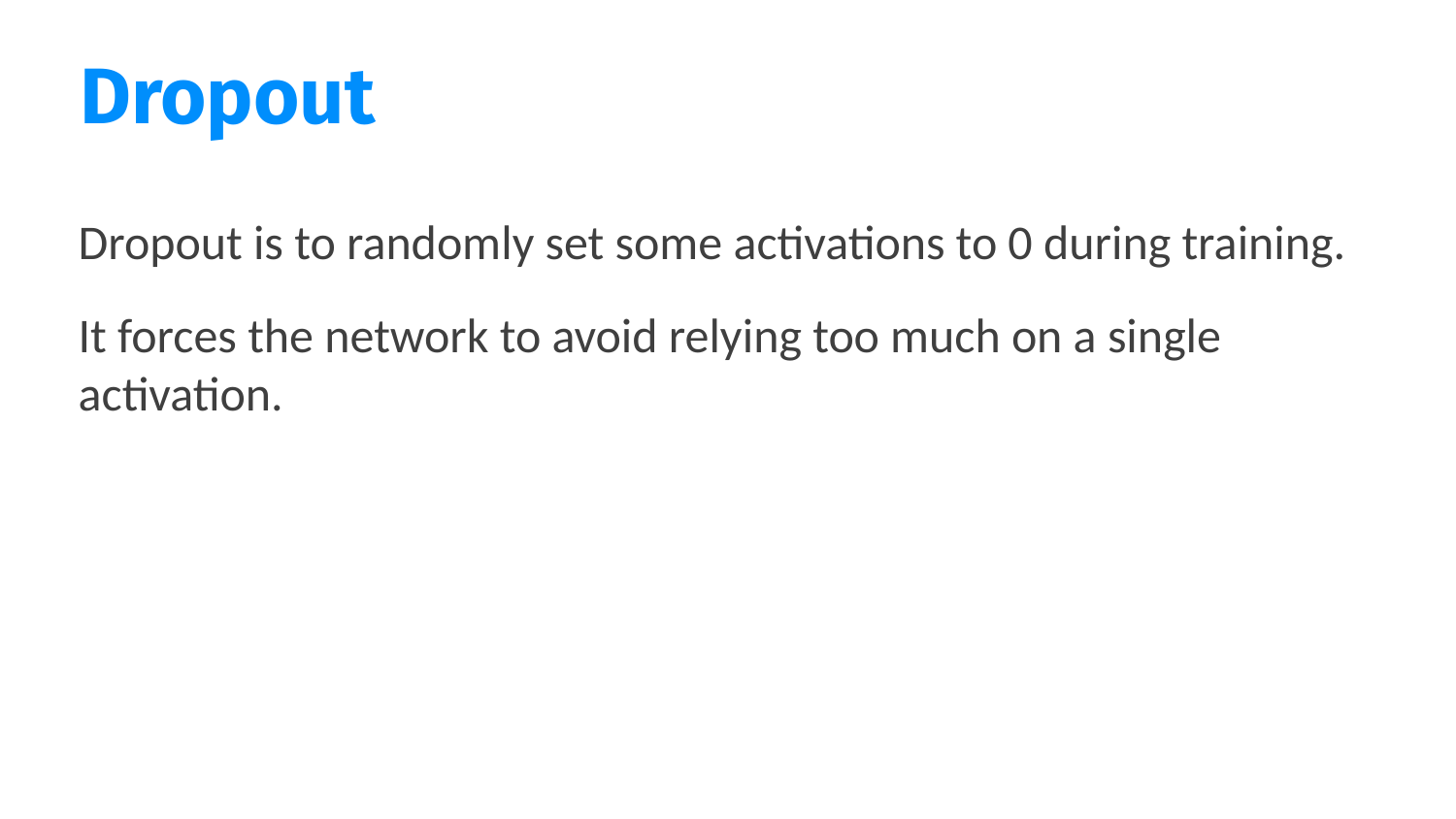

Dropout
Dropout is to randomly set some activations to 0 during training.

It forces the network to avoid relying too much on a single activation.